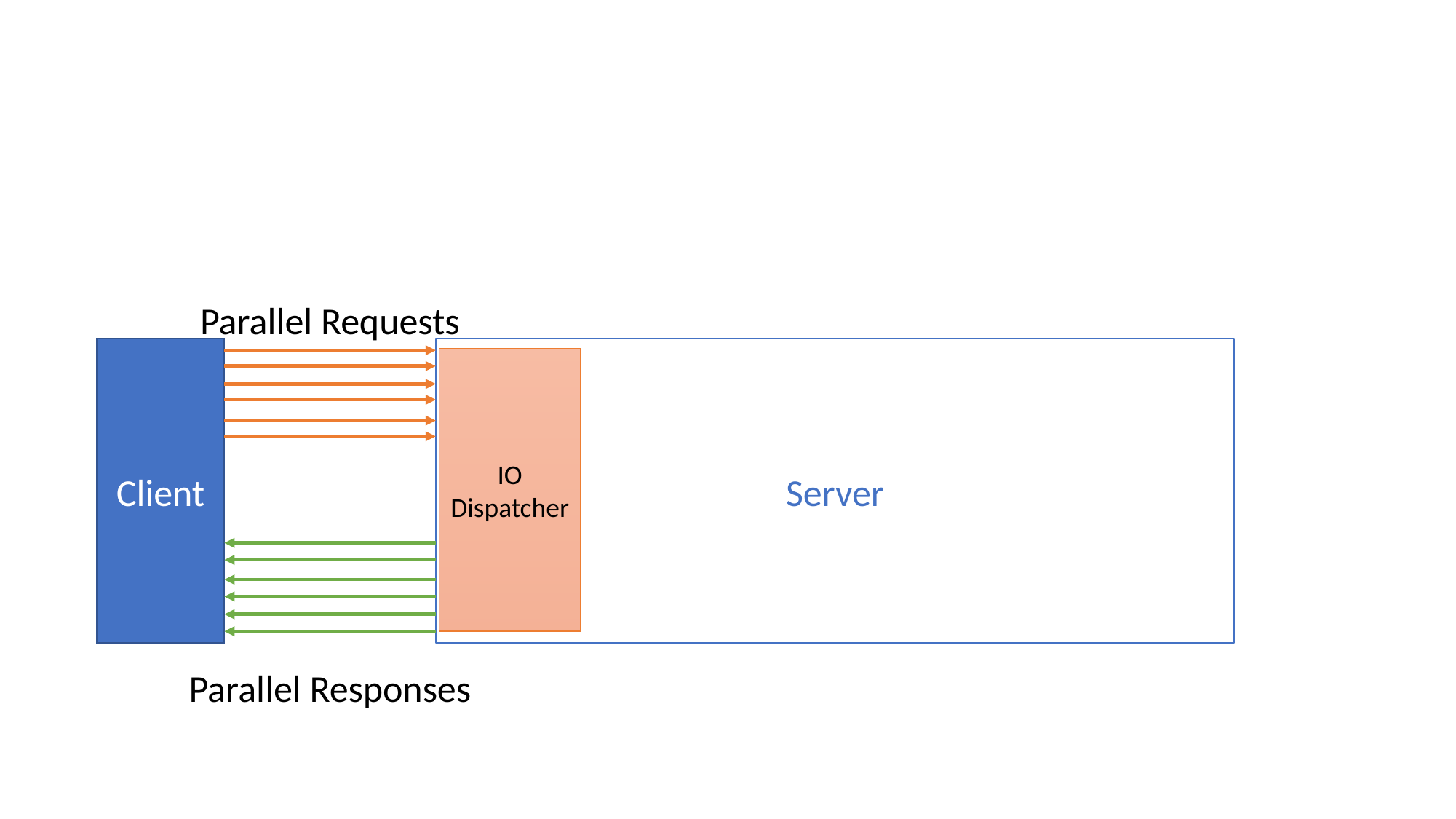

Parallel Requests
Client
Server
IO Dispatcher
Parallel Responses